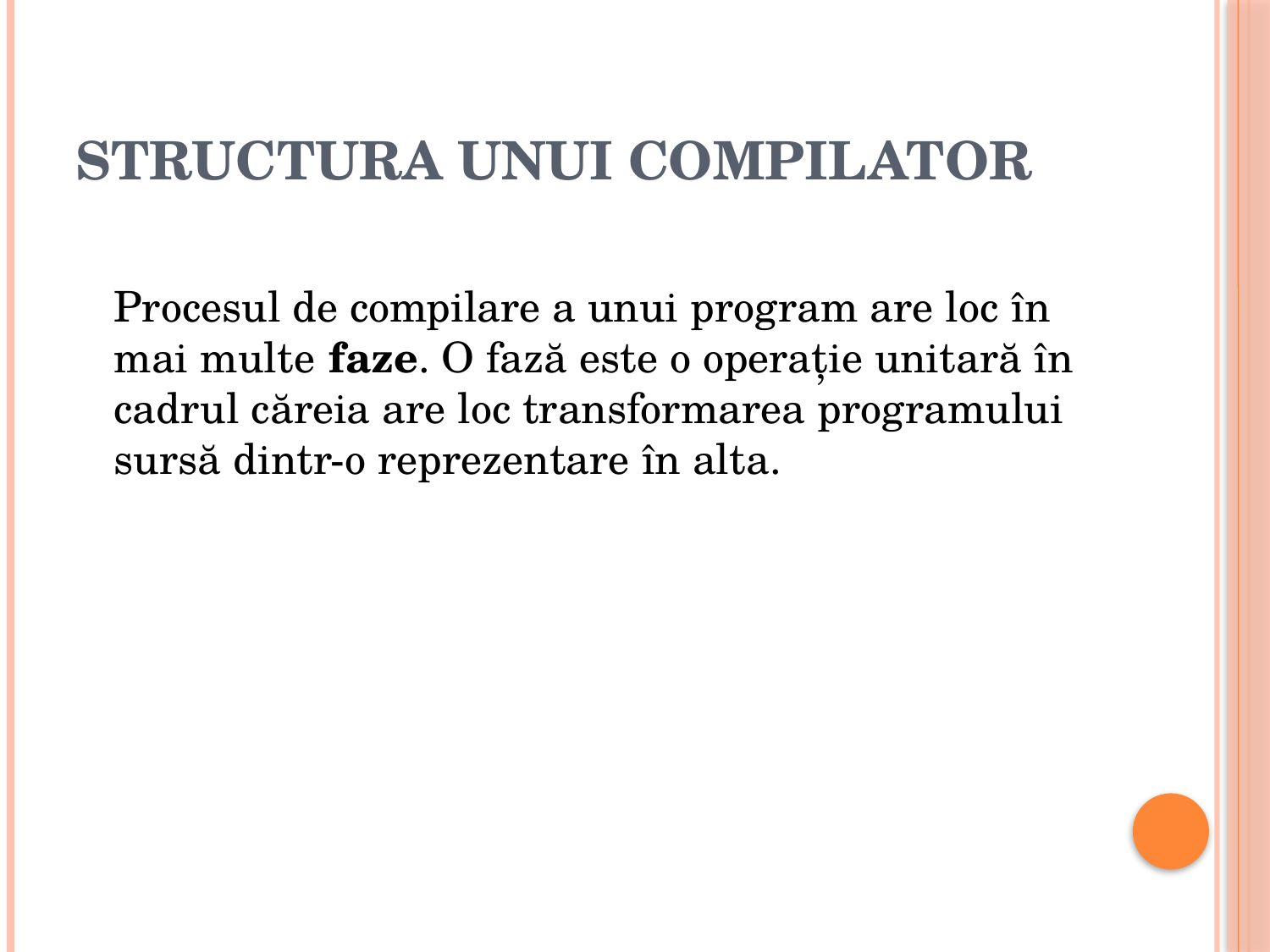

# Structura unui compilator
Procesul de compilare a unui program are loc în mai multe faze. O fază este o operație unitară în cadrul căreia are loc transformarea programului sursă dintr-o reprezentare în alta.